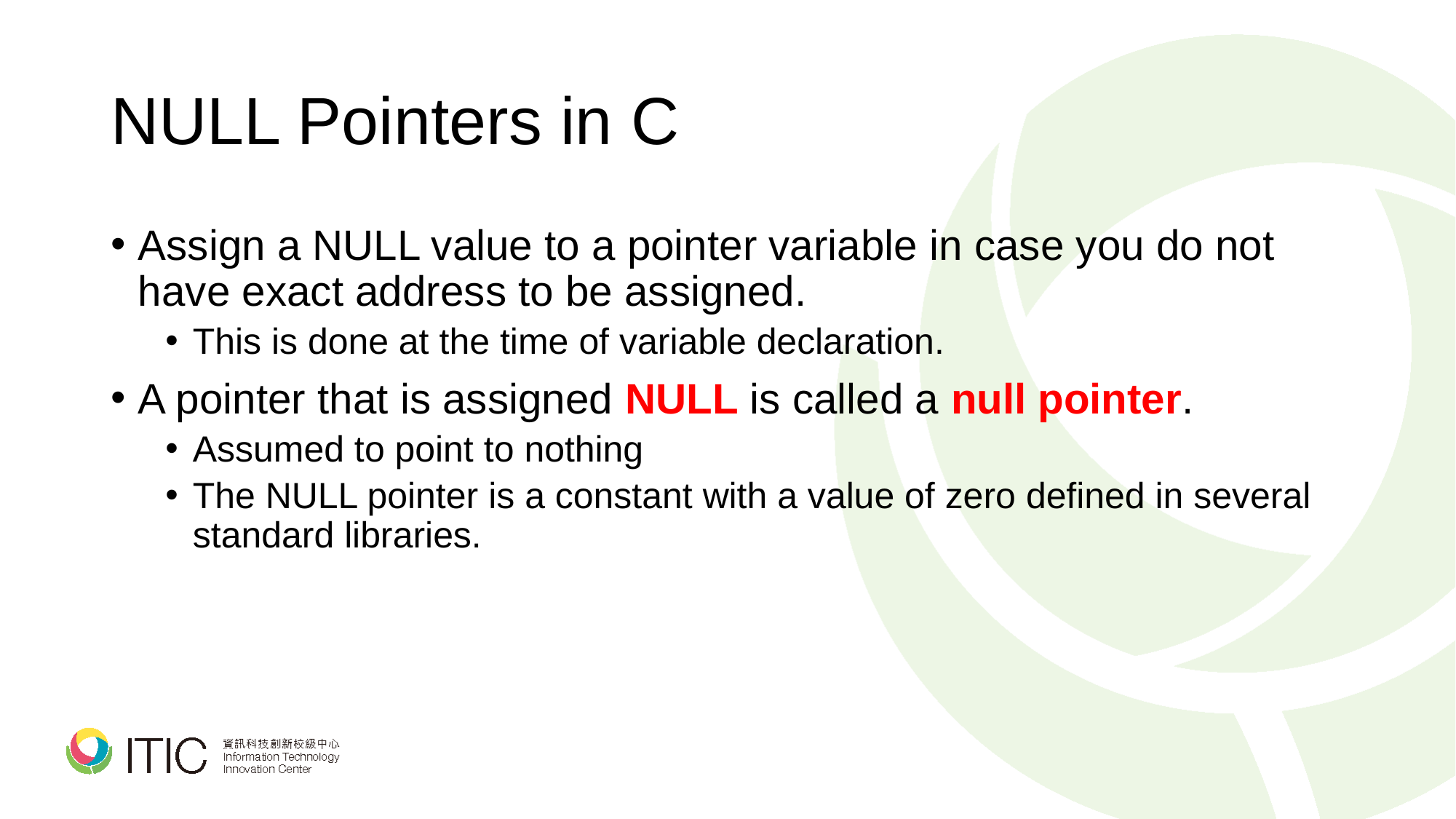

# NULL Pointers in C
Assign a NULL value to a pointer variable in case you do not have exact address to be assigned.
This is done at the time of variable declaration.
A pointer that is assigned NULL is called a null pointer.
Assumed to point to nothing
The NULL pointer is a constant with a value of zero defined in several standard libraries.